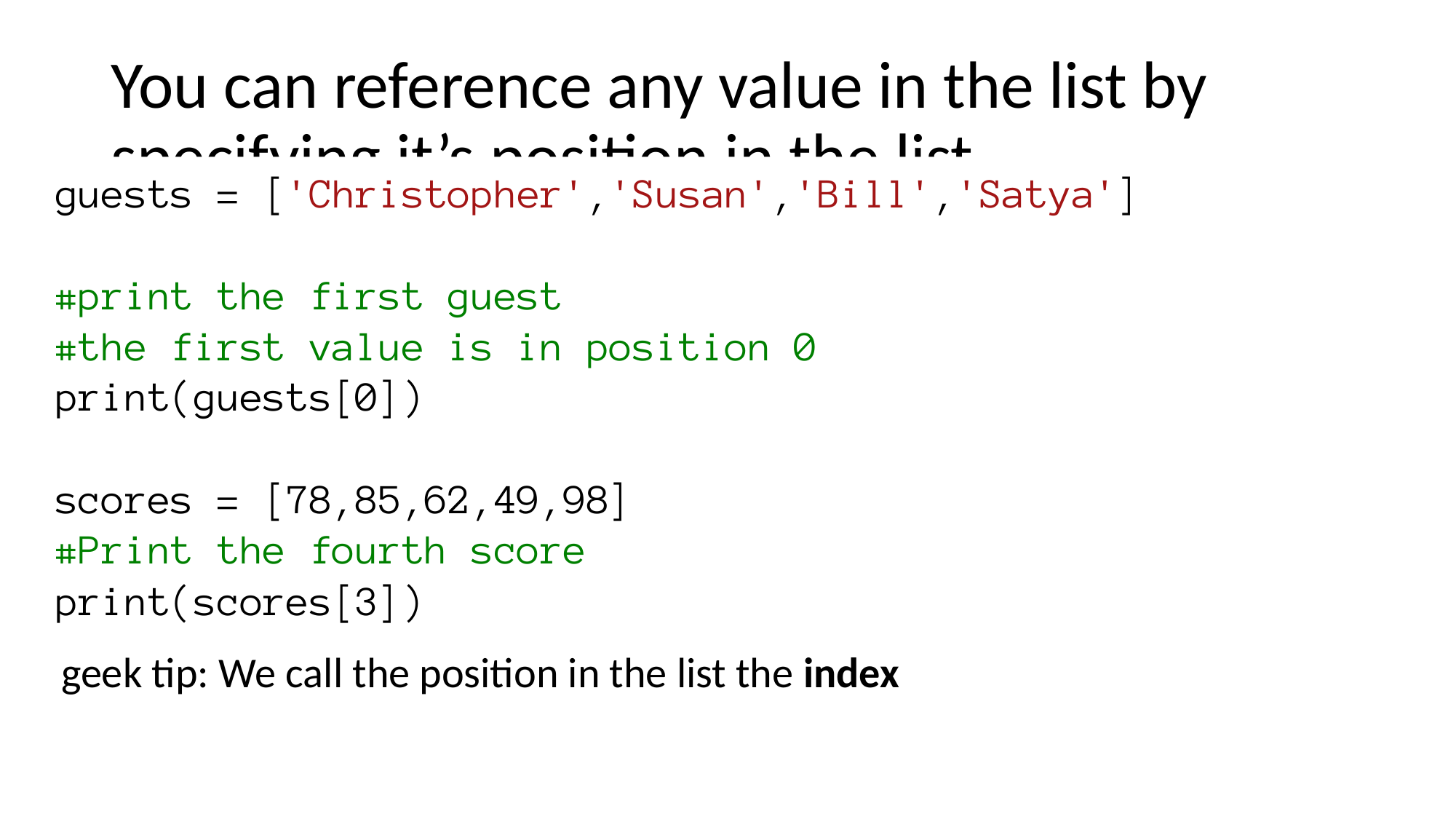

# You can reference any value in the list by specifying it’s position in the list
guests = ['Christopher','Susan','Bill','Satya']

#print the first guest
#the first value is in position 0
print(guests[0])

scores = [78,85,62,49,98]
#Print the fourth score
print(scores[3])
geek tip: We call the position in the list the index